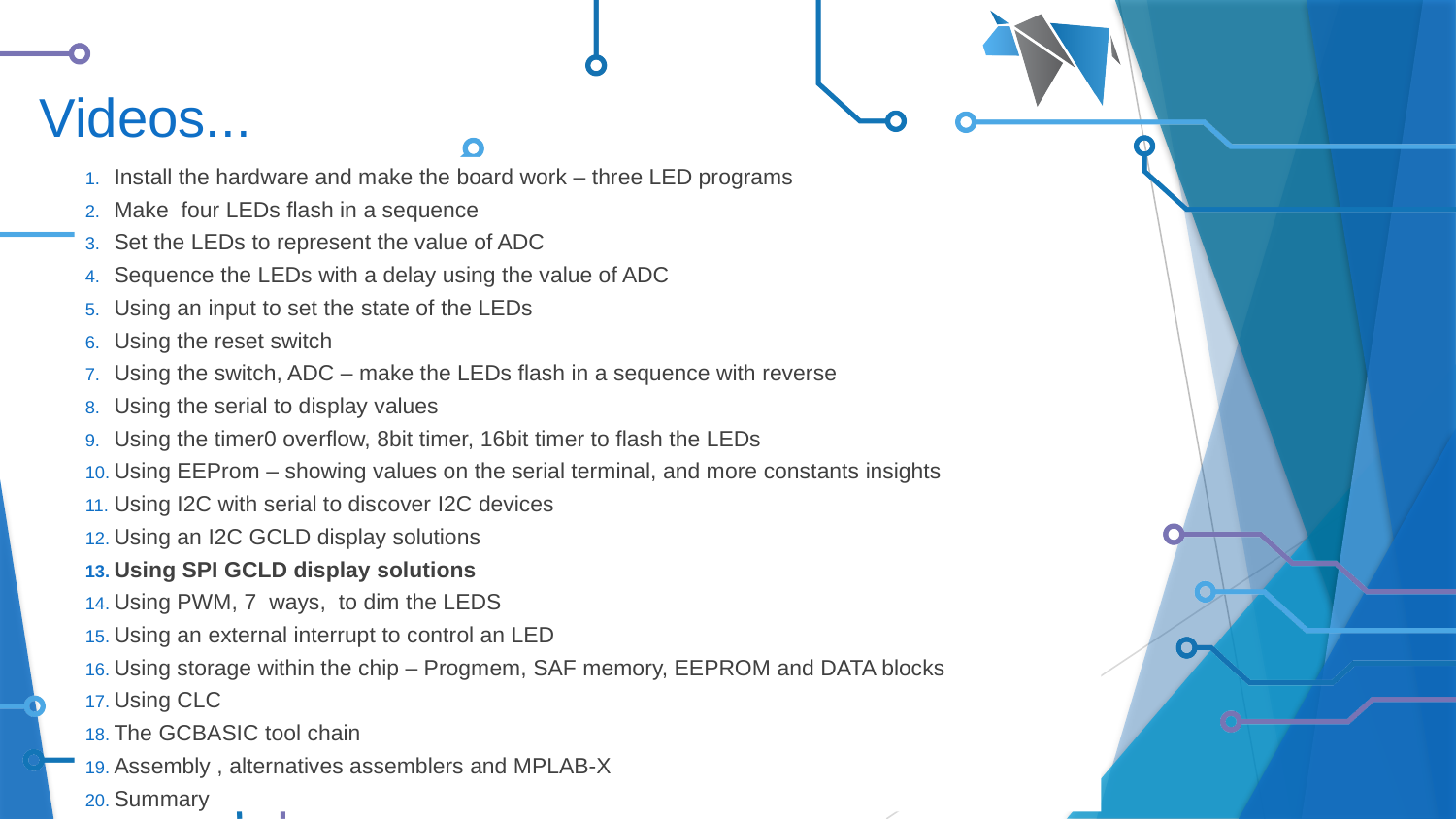

# Videos...
Install the hardware and make the board work – three LED programs
Make  four LEDs flash in a sequence
Set the LEDs to represent the value of ADC
Sequence the LEDs with a delay using the value of ADC
Using an input to set the state of the LEDs
Using the reset switch
Using the switch, ADC – make the LEDs flash in a sequence with reverse
Using the serial to display values
Using the timer0 overflow, 8bit timer, 16bit timer to flash the LEDs
Using EEProm – showing values on the serial terminal, and more constants insights
Using I2C with serial to discover I2C devices
Using an I2C GCLD display solutions
Using SPI GCLD display solutions
Using PWM, 7  ways,  to dim the LEDS
Using an external interrupt to control an LED
Using storage within the chip – Progmem, SAF memory, EEPROM and DATA blocks
Using CLC
The GCBASIC tool chain
Assembly , alternatives assemblers and MPLAB-X
Summary